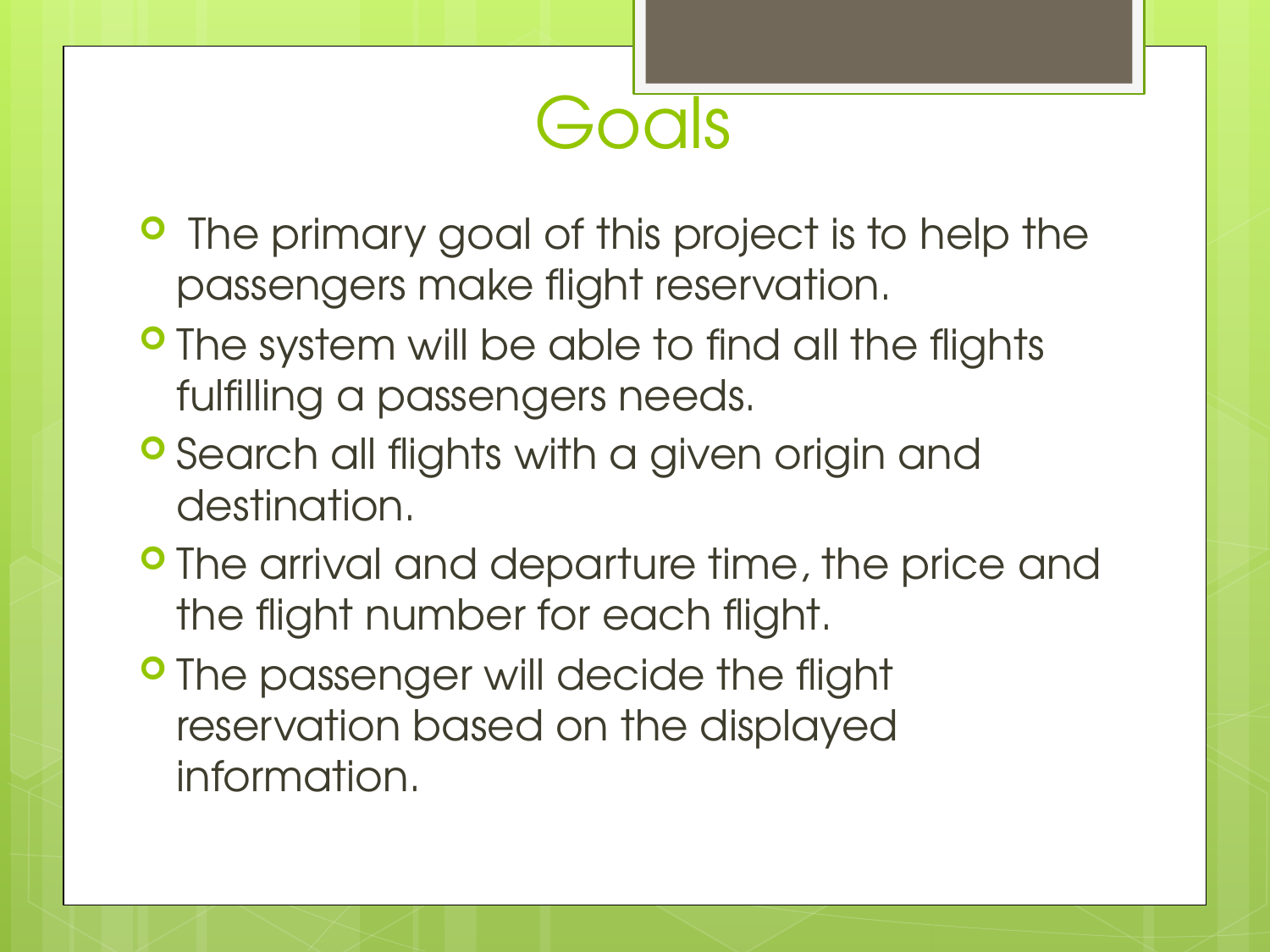

# Goals
 The primary goal of this project is to help the passengers make flight reservation.
The system will be able to find all the flights fulfilling a passengers needs.
Search all flights with a given origin and destination.
The arrival and departure time, the price and the flight number for each flight.
The passenger will decide the flight reservation based on the displayed information.